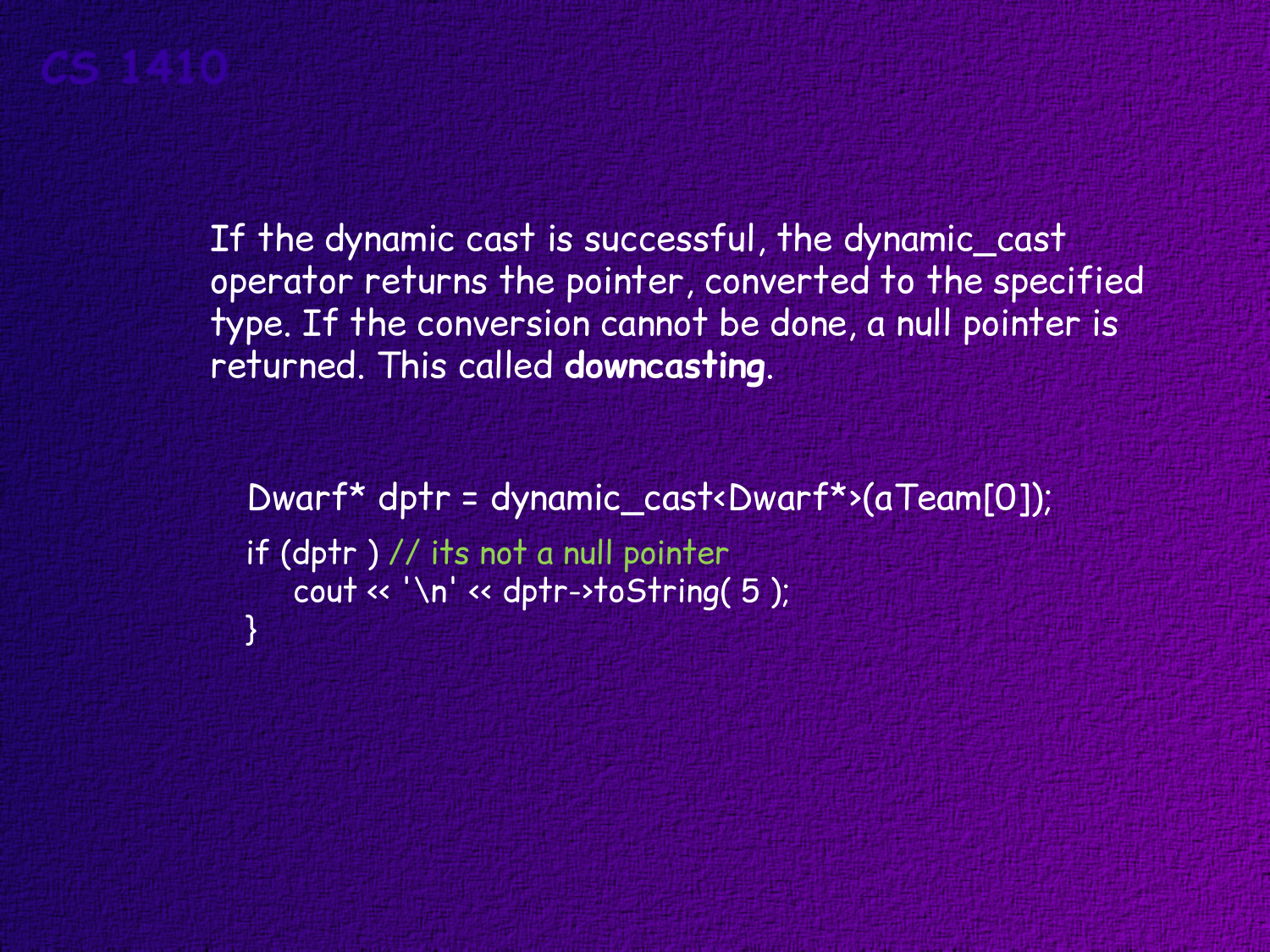

If the dynamic cast is successful, the dynamic_cast
operator returns the pointer, converted to the specified
type. If the conversion cannot be done, a null pointer is
returned. This called downcasting.
Dwarf* dptr = dynamic_cast<Dwarf*>(aTeam[0]);
if (dptr ) // its not a null pointer
     cout << '\n' << dptr->toString( 5 );
}